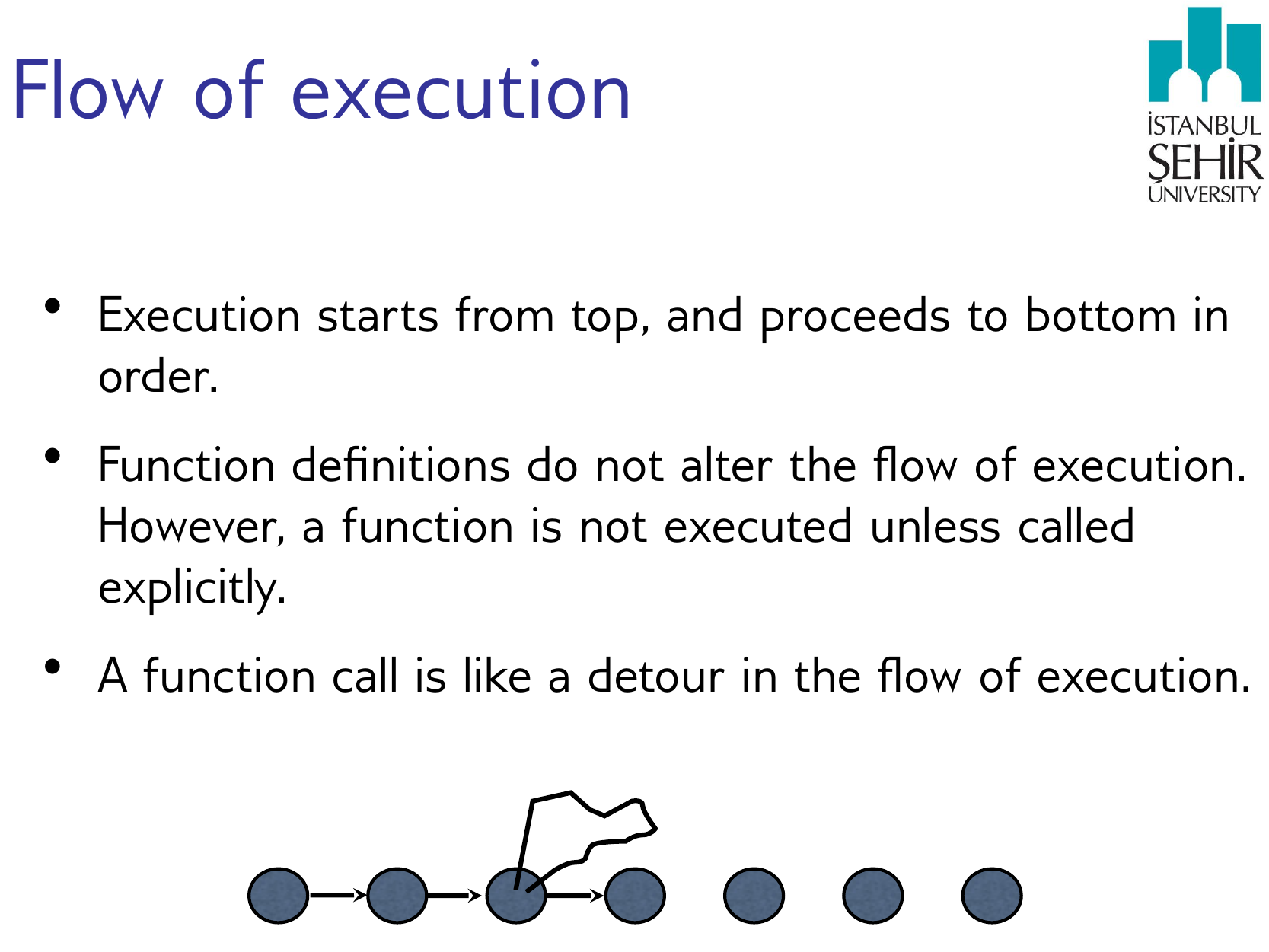

# Flow of execution
Execution starts from top, and proceeds to bottom in order.
Function definitions do not alter the flow of execution. However, a function is not executed unless called explicitly.
A function call is like a detour in the flow of execution.